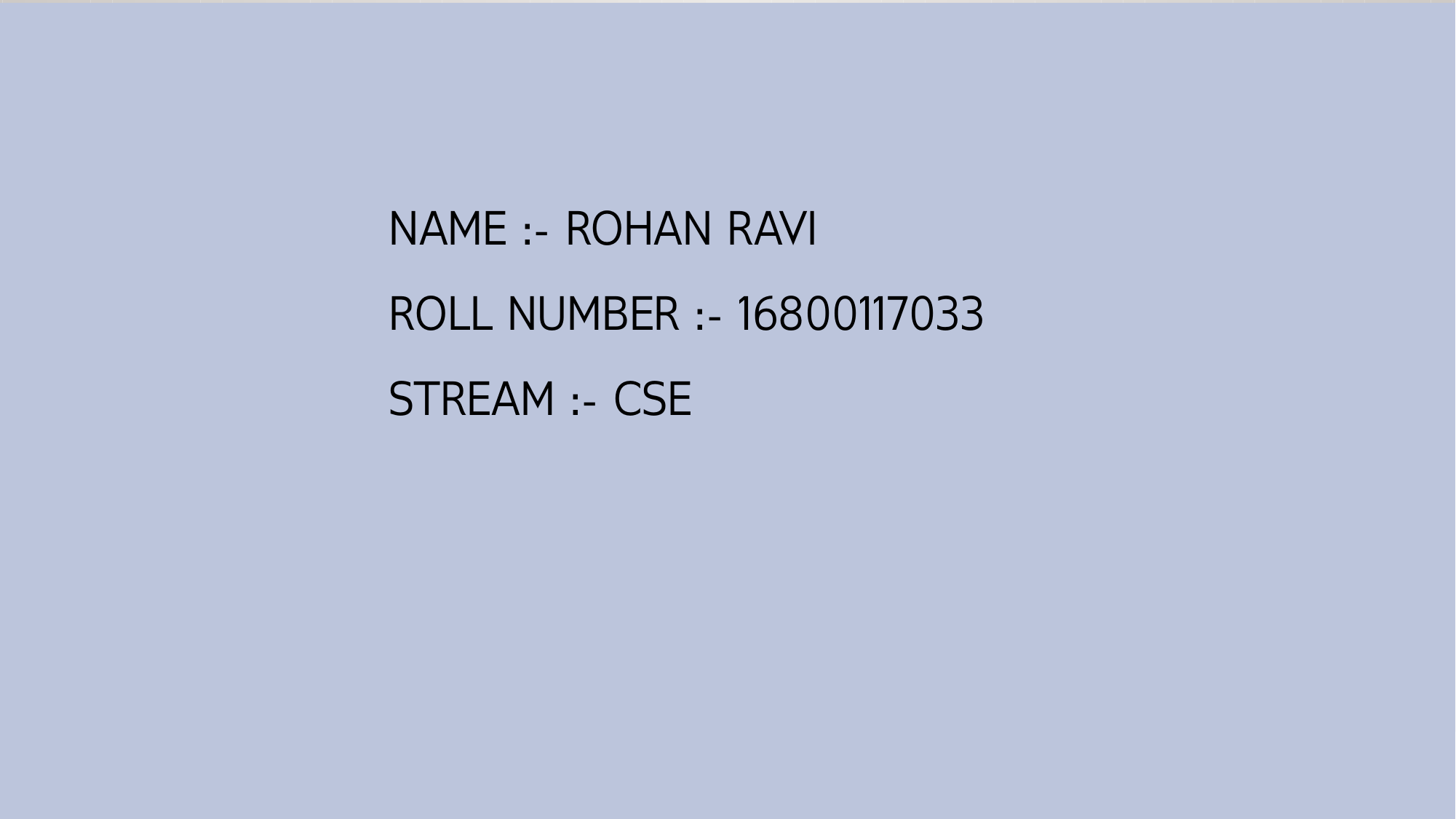

NAME :- ROHAN RAVI
                          ROLL NUMBER :- 16800117033
                          STREAM :- CSE